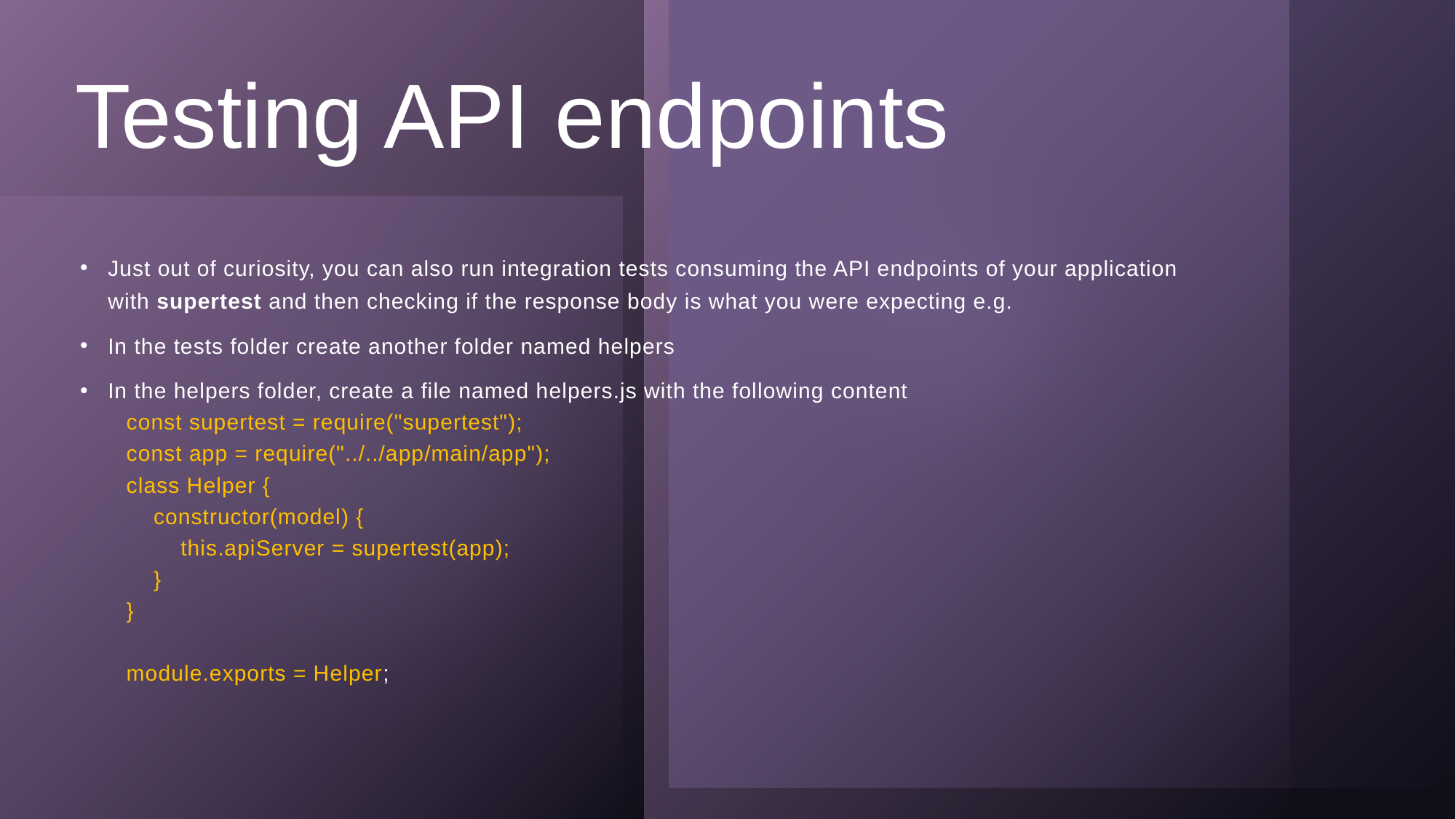

# Testing API endpoints
Just out of curiosity, you can also run integration tests consuming the API endpoints of your application with supertest and then checking if the response body is what you were expecting e.g.
In the tests folder create another folder named helpers
In the helpers folder, create a file named helpers.js with the following content
const supertest = require("supertest");
const app = require("../../app/main/app");
class Helper {
    constructor(model) {
        this.apiServer = supertest(app);
    }
}

module.exports = Helper;